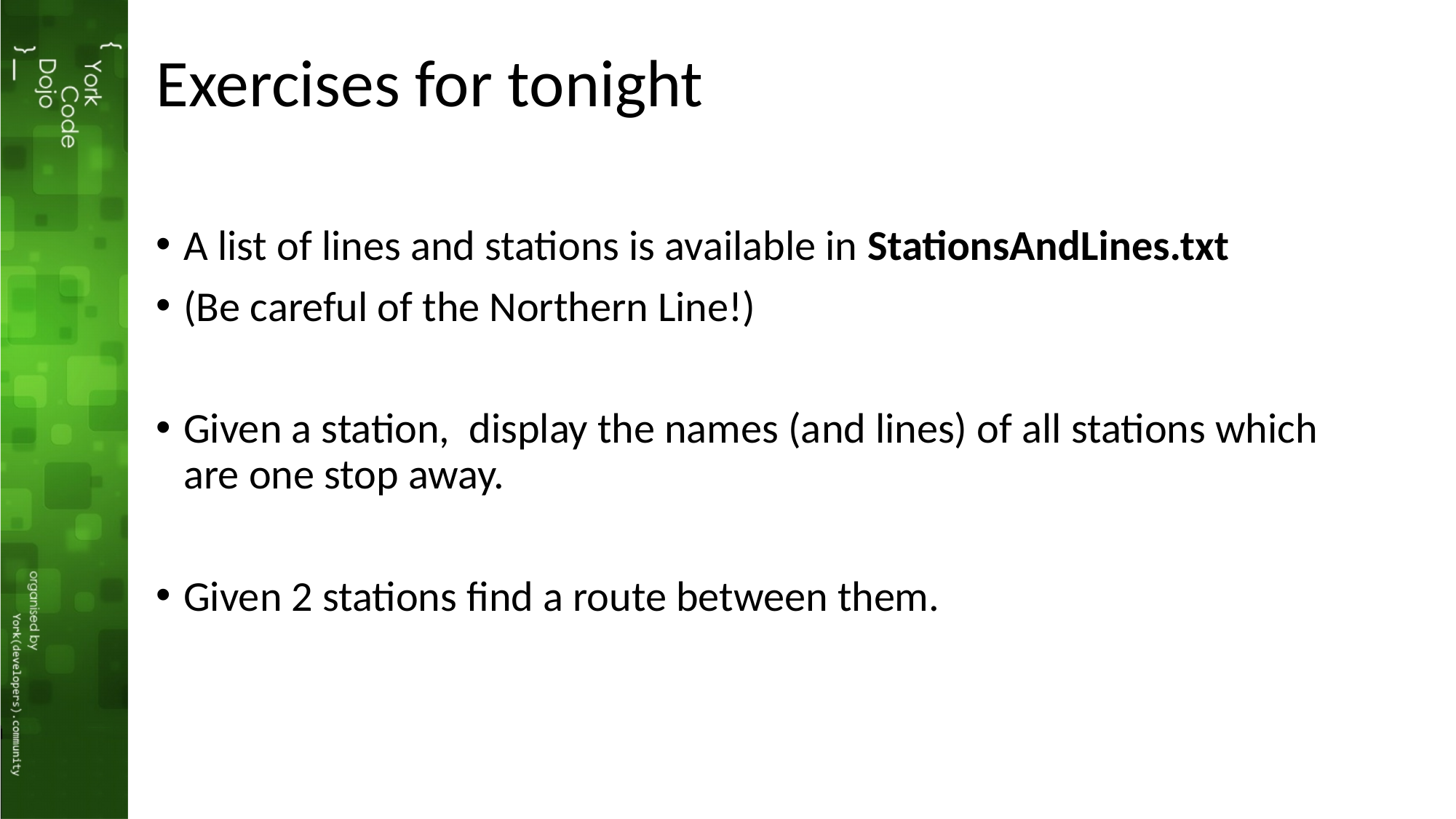

# Exercises for tonight
A list of lines and stations is available in StationsAndLines.txt
(Be careful of the Northern Line!)

Given a station,  display the names (and lines) of all stations which are one stop away.

Given 2 stations find a route between them.